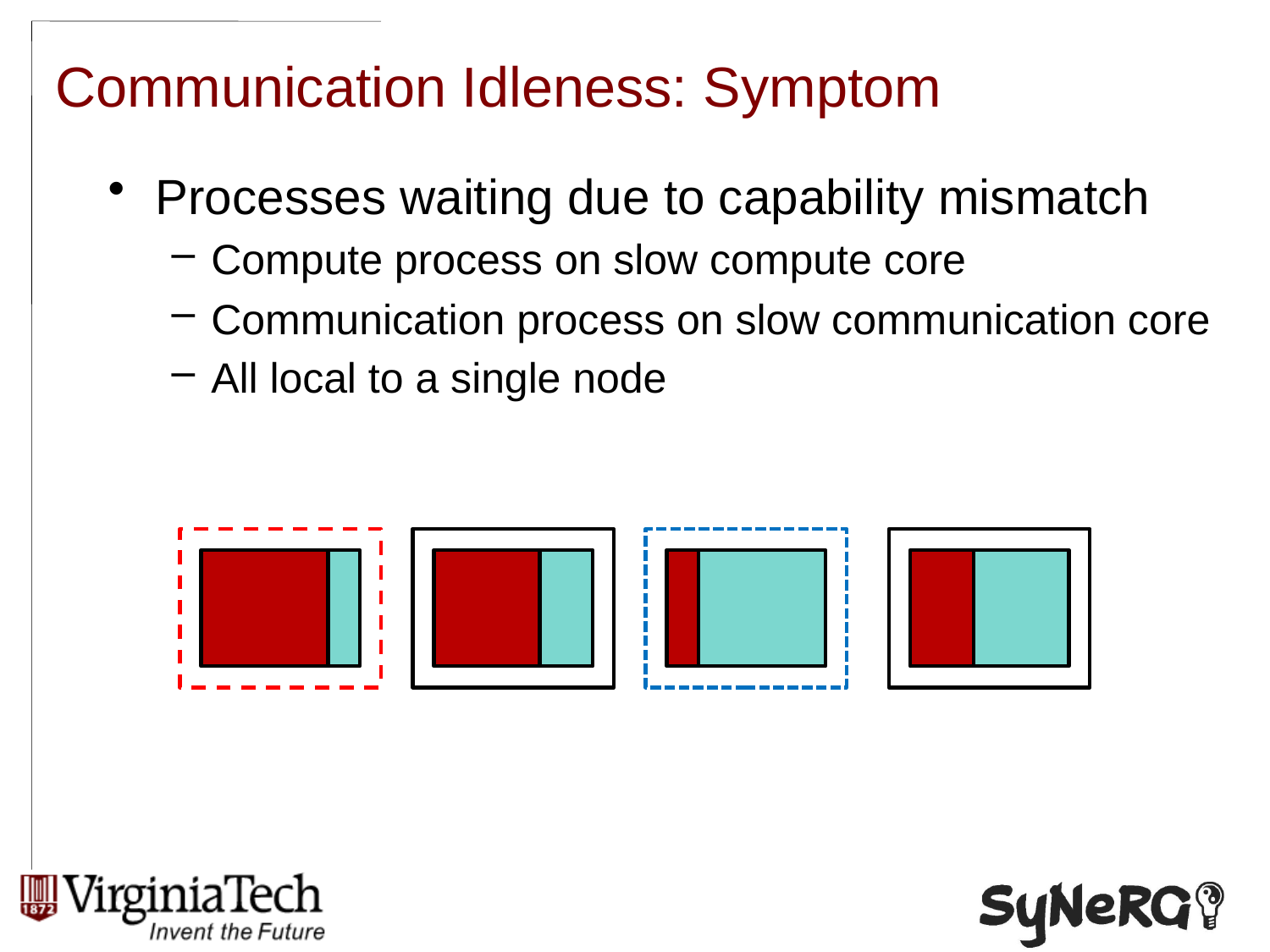

# Communication Idleness: Symptom
Processes waiting due to capability mismatch
Compute process on slow compute core
Communication process on slow communication core
All local to a single node